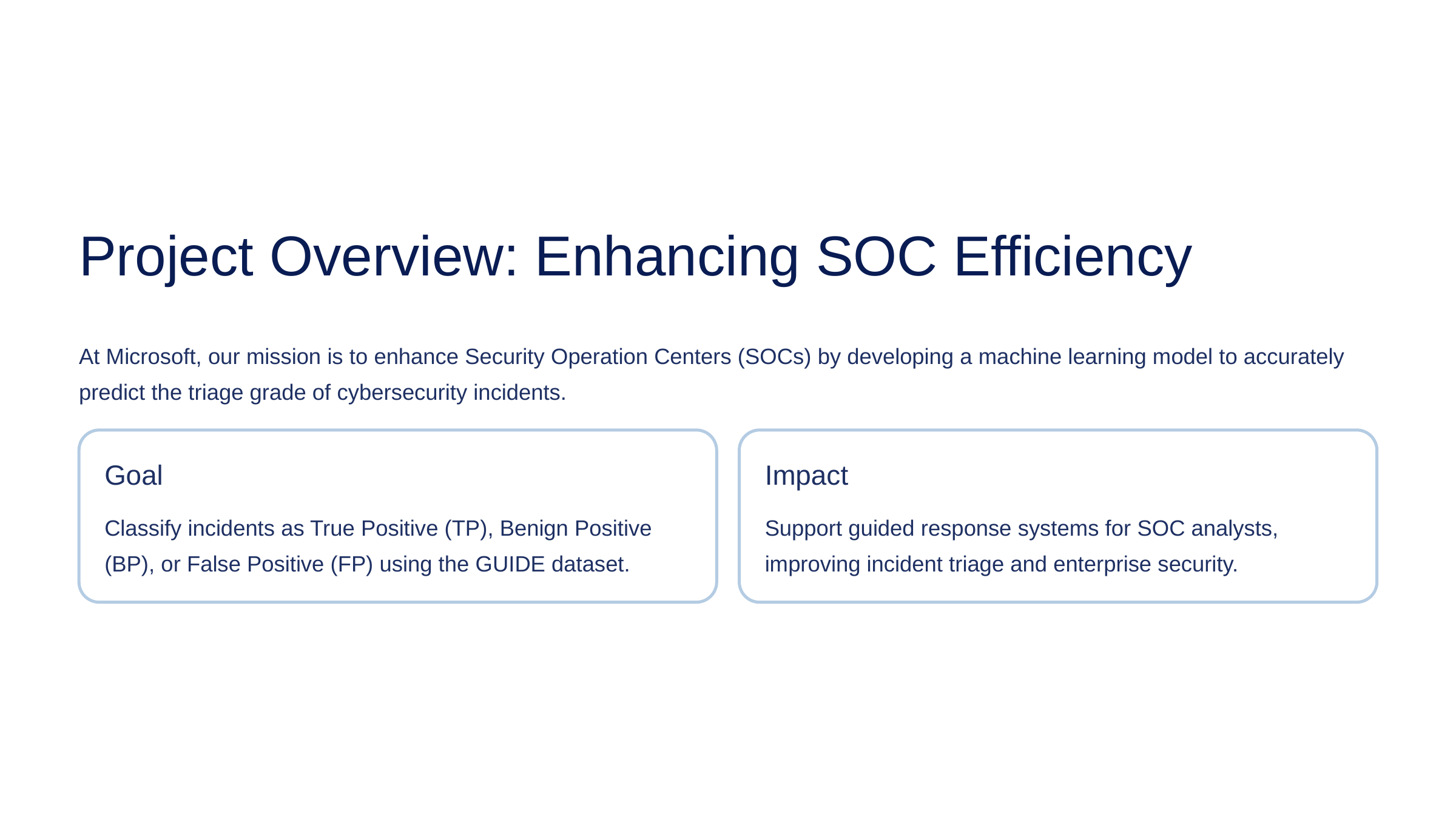

Project Overview: Enhancing SOC Efficiency
At Microsoft, our mission is to enhance Security Operation Centers (SOCs) by developing a machine learning model to accurately predict the triage grade of cybersecurity incidents.

Goal
Impact
Classify incidents as True Positive (TP), Benign Positive (BP), or False Positive (FP) using the GUIDE dataset.
Support guided response systems for SOC analysts, improving incident triage and enterprise security.